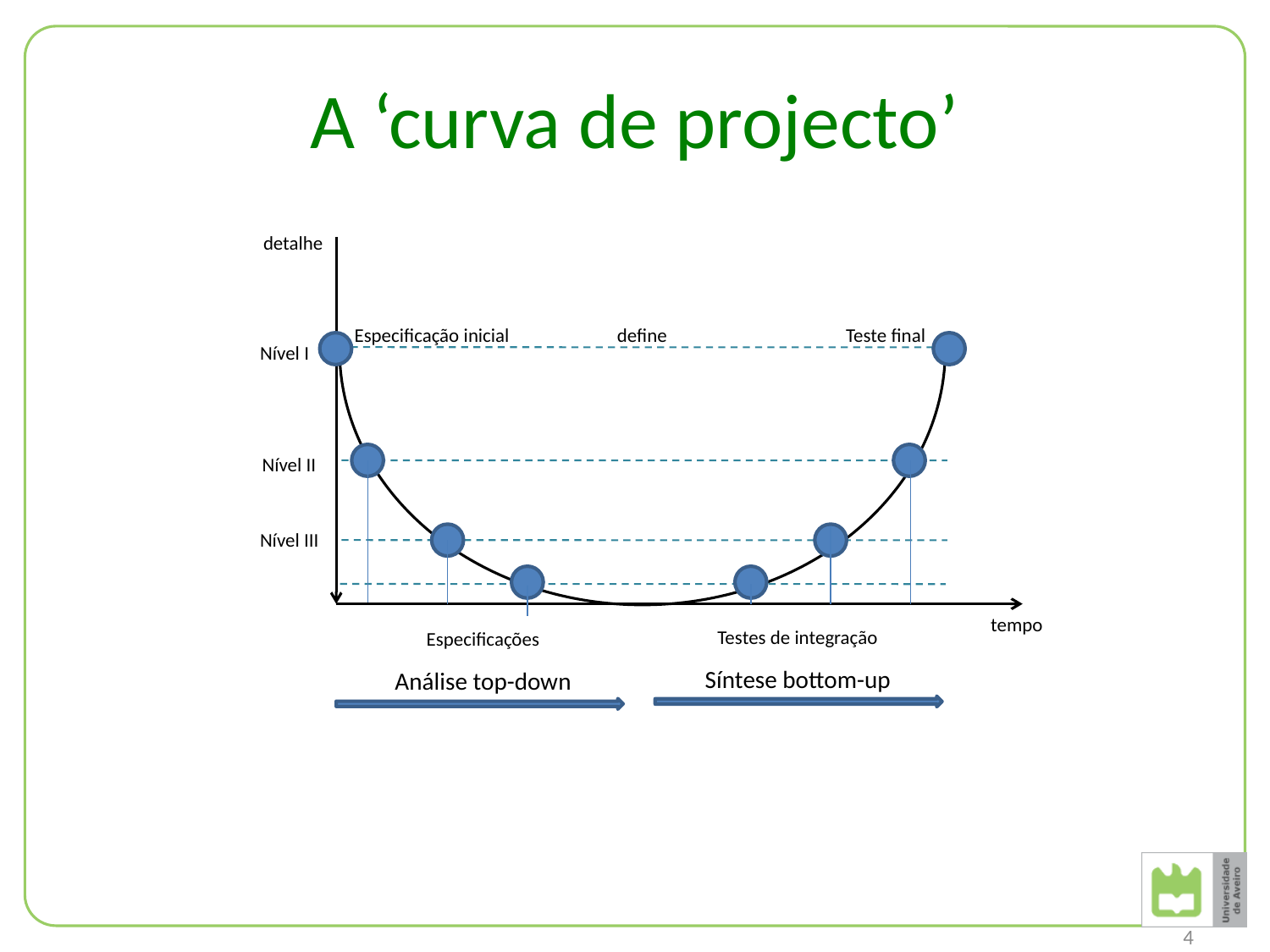

# A ‘curva de projecto’

detalhe
Especificação inicial   	  define 	                         Teste final
Nível I

Nível II

Nível III

Testes de integração
Síntese bottom-up
Especificações
Análise top-down

tempo
4